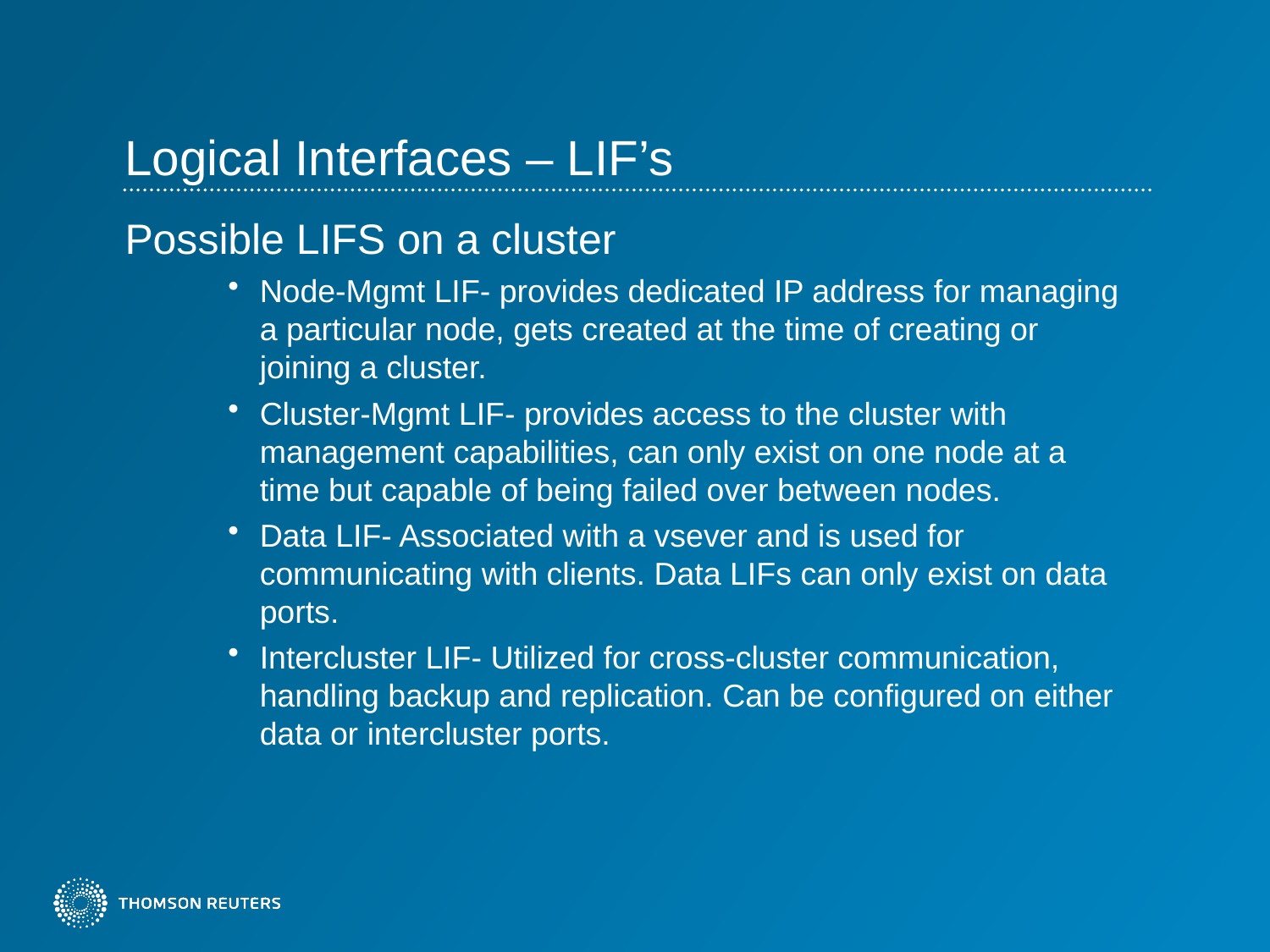

# Logical Interfaces – LIF’s
Possible LIFS on a cluster
Node-Mgmt LIF- provides dedicated IP address for managing a particular node, gets created at the time of creating or joining a cluster.
Cluster-Mgmt LIF- provides access to the cluster with management capabilities, can only exist on one node at a time but capable of being failed over between nodes.
Data LIF- Associated with a vsever and is used for communicating with clients. Data LIFs can only exist on data ports.
Intercluster LIF- Utilized for cross-cluster communication, handling backup and replication. Can be configured on either data or intercluster ports.